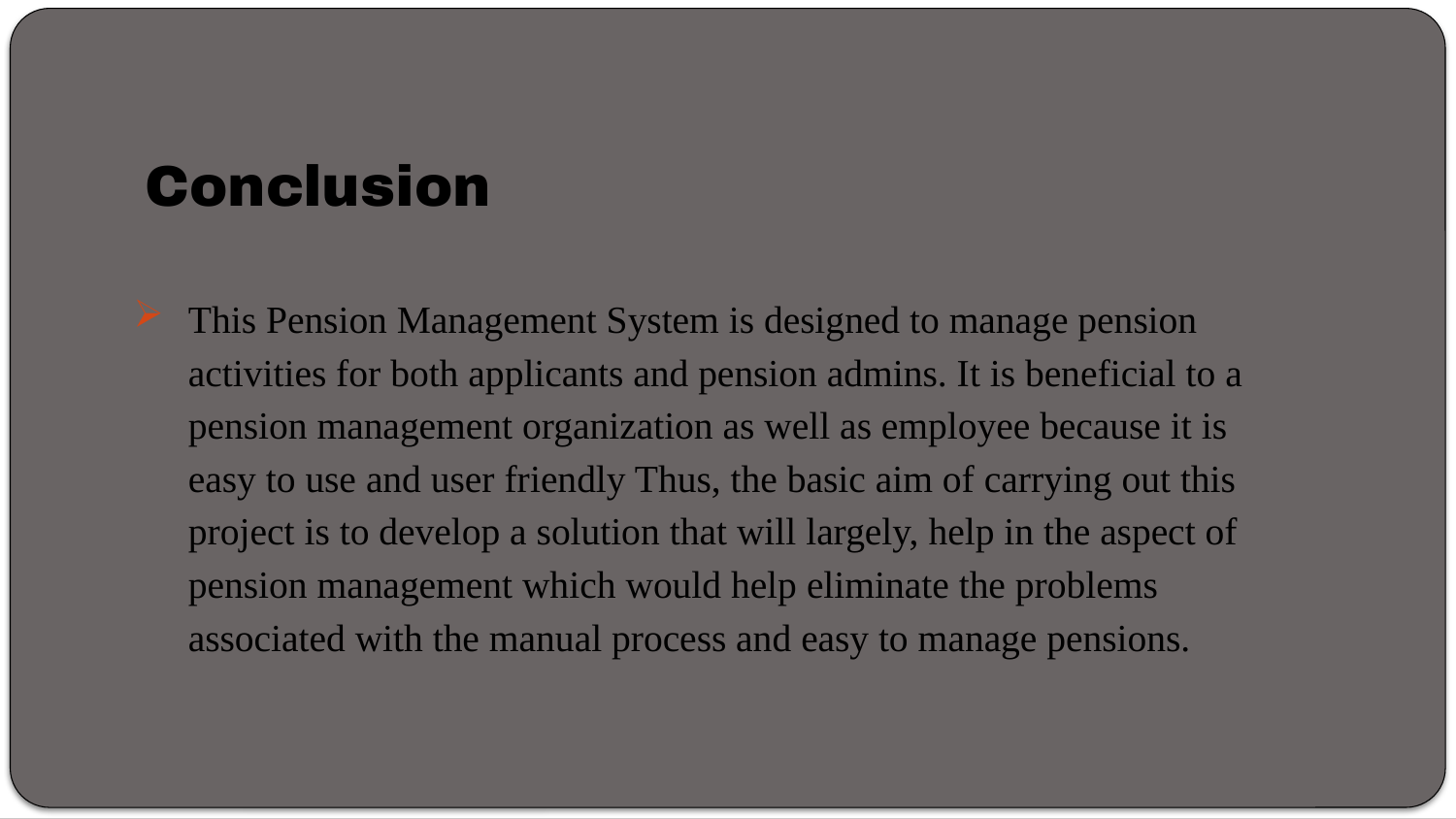

# Conclusion
This Pension Management System is designed to manage pension activities for both applicants and pension admins. It is beneficial to a pension management organization as well as employee because it is easy to use and user friendly Thus, the basic aim of carrying out this project is to develop a solution that will largely, help in the aspect of pension management which would help eliminate the problems associated with the manual process and easy to manage pensions.